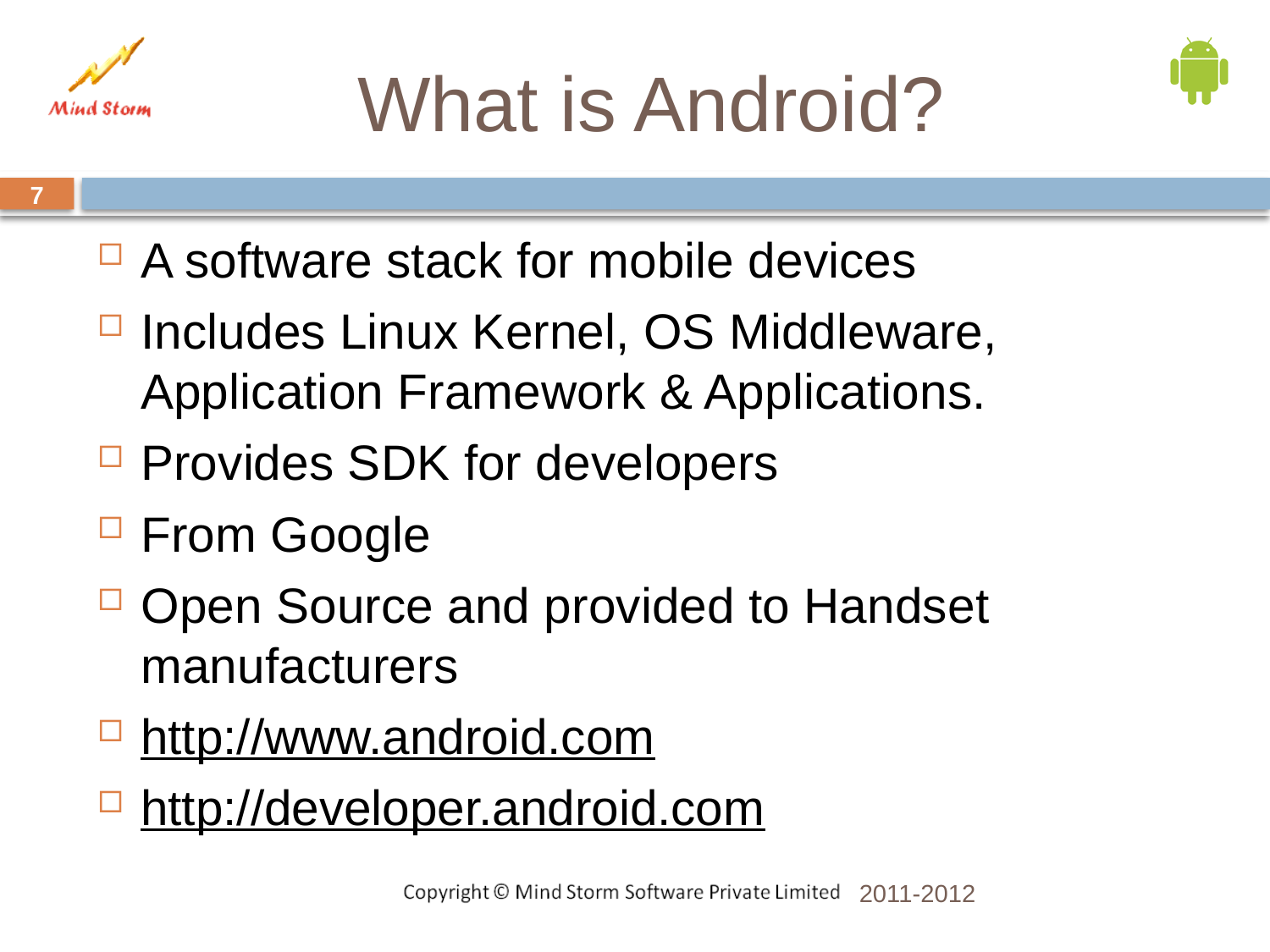

# What is Android?
7
A software stack for mobile devices
Includes Linux Kernel, OS Middleware, Application Framework & Applications.
Provides SDK for developers
From Google
Open Source and provided to Handset manufacturers
http://www.android.com
http://developer.android.com
2011-2012